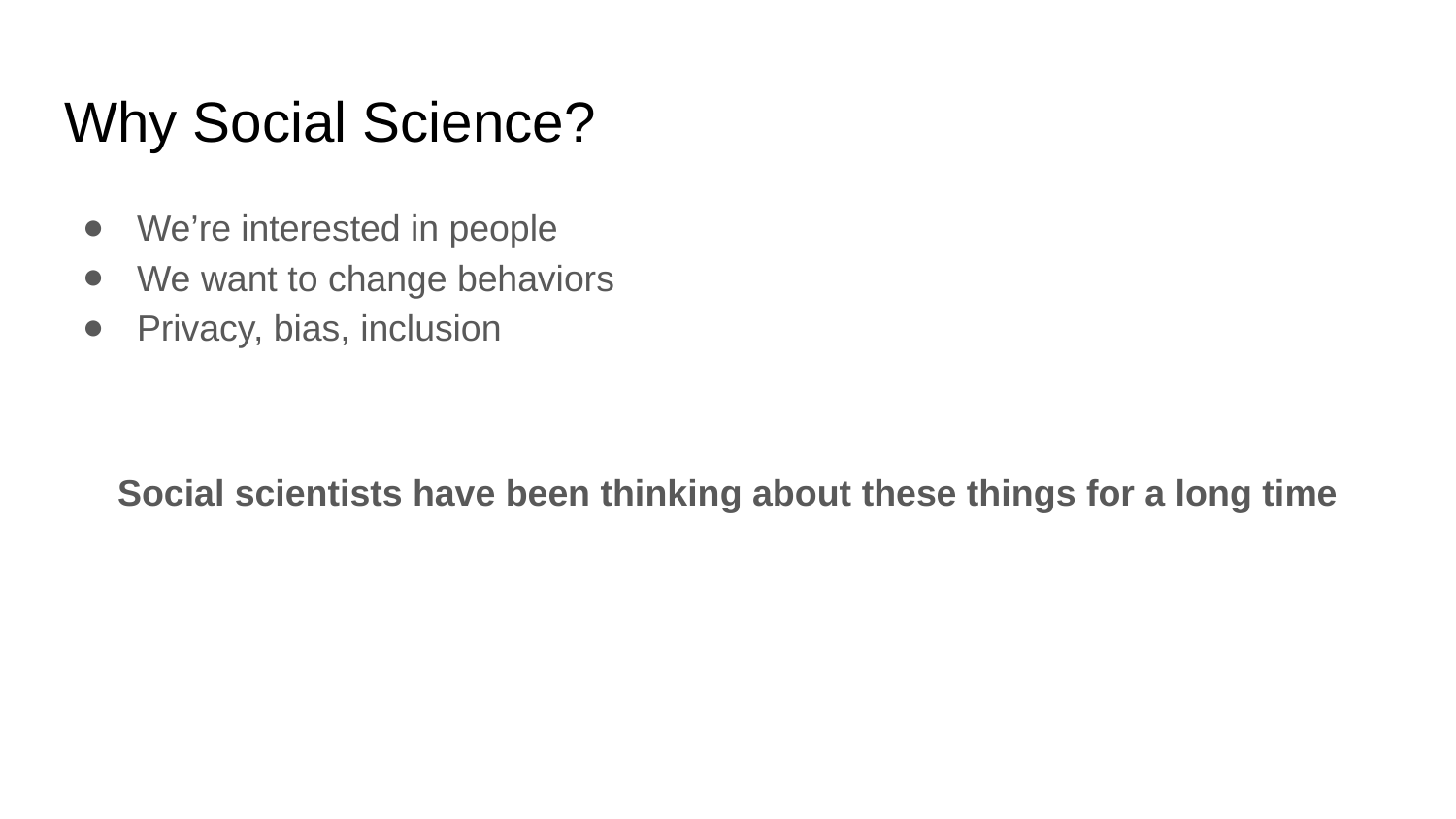

# Why Social Science?
We’re interested in people
We want to change behaviors
Privacy, bias, inclusion

Social scientists have been thinking about these things for a long time